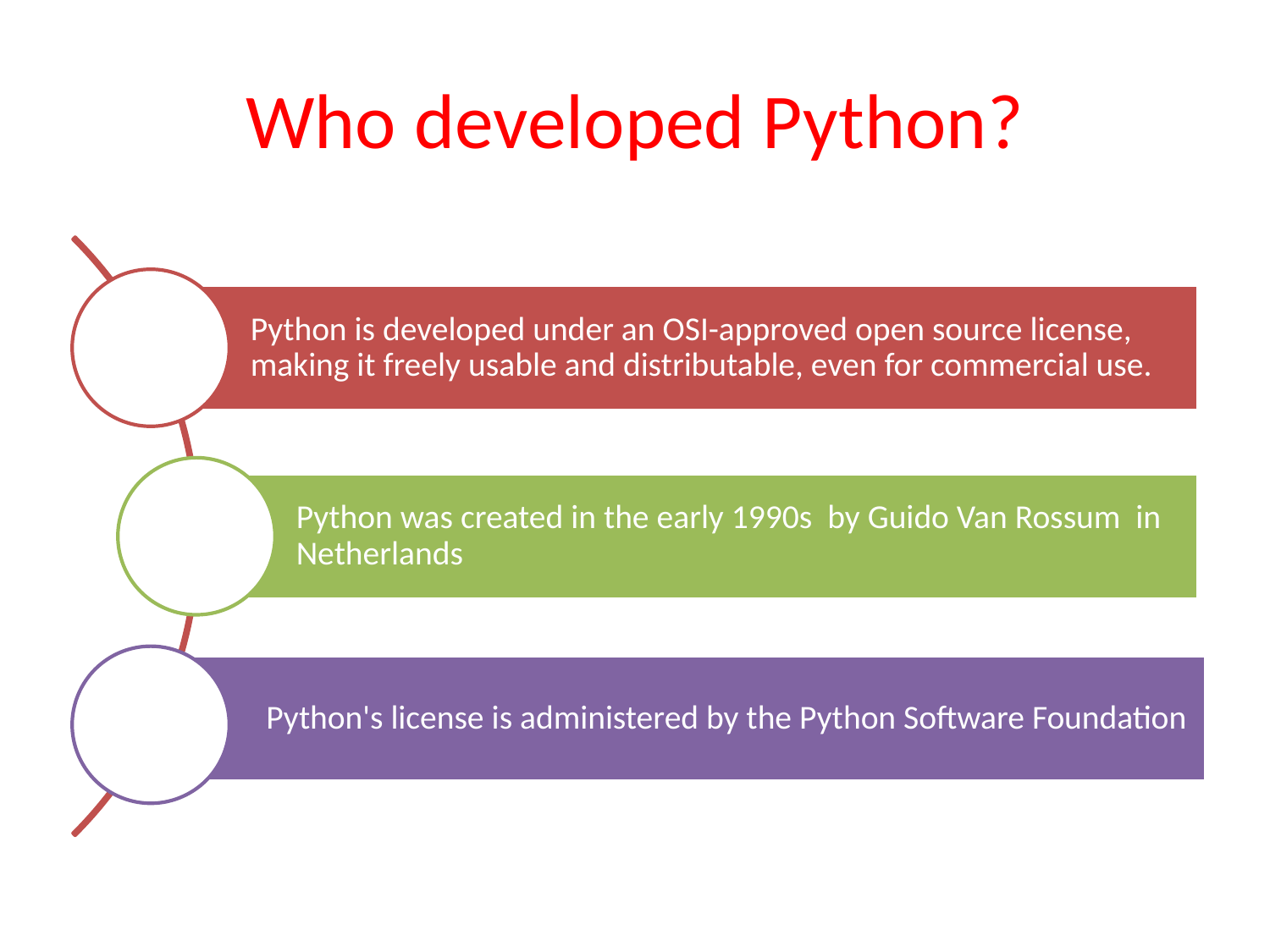

# Who developed Python?
Python is developed under an OSI-approved open source license, making it freely usable and distributable, even for commercial use.
Python was created in the early 1990s  by Guido Van Rossum  in Netherlands
 Python's license is administered by the Python Software Foundation